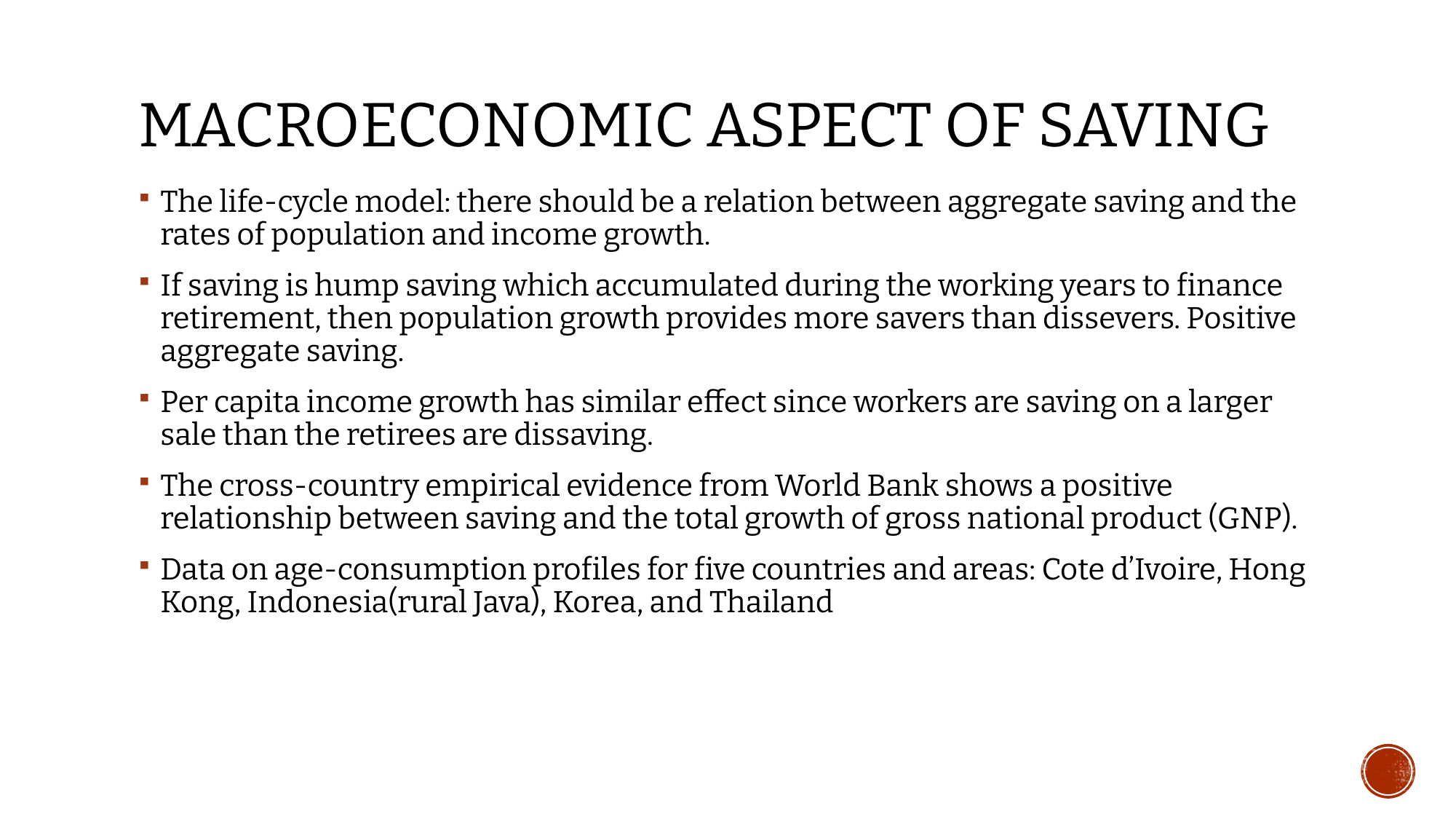

# Macroeconomic Aspect of saving
The life-cycle model: there should be a relation between aggregate saving and the rates of population and income growth.
If saving is hump saving which accumulated during the working years to finance retirement, then population growth provides more savers than dissevers. Positive aggregate saving.
Per capita income growth has similar effect since workers are saving on a larger sale than the retirees are dissaving.
The cross-country empirical evidence from World Bank shows a positive relationship between saving and the total growth of gross national product (GNP).
Data on age-consumption profiles for five countries and areas: Cote d’Ivoire, Hong Kong, Indonesia(rural Java), Korea, and Thailand